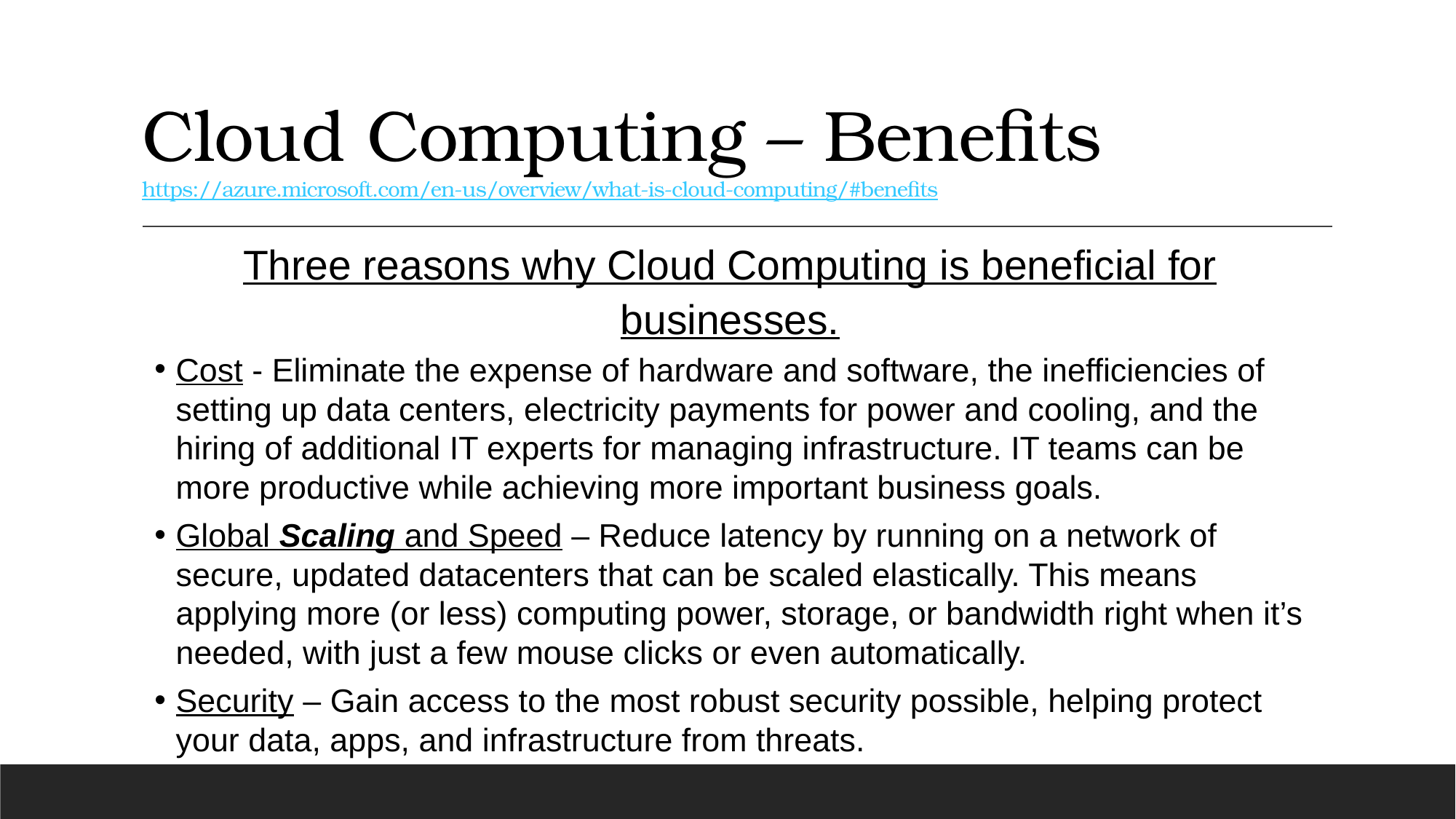

# Cloud Computing – Benefits https://azure.microsoft.com/en-us/overview/what-is-cloud-computing/#benefits
Three reasons why Cloud Computing is beneficial for businesses.
Cost - Eliminate the expense of hardware and software, the inefficiencies of setting up data centers, electricity payments for power and cooling, and the hiring of additional IT experts for managing infrastructure. IT teams can be more productive while achieving more important business goals.
Global Scaling and Speed – Reduce latency by running on a network of secure, updated datacenters that can be scaled elastically. This means applying more (or less) computing power, storage, or bandwidth right when it’s needed, with just a few mouse clicks or even automatically.
Security – Gain access to the most robust security possible, helping protect your data, apps, and infrastructure from threats.